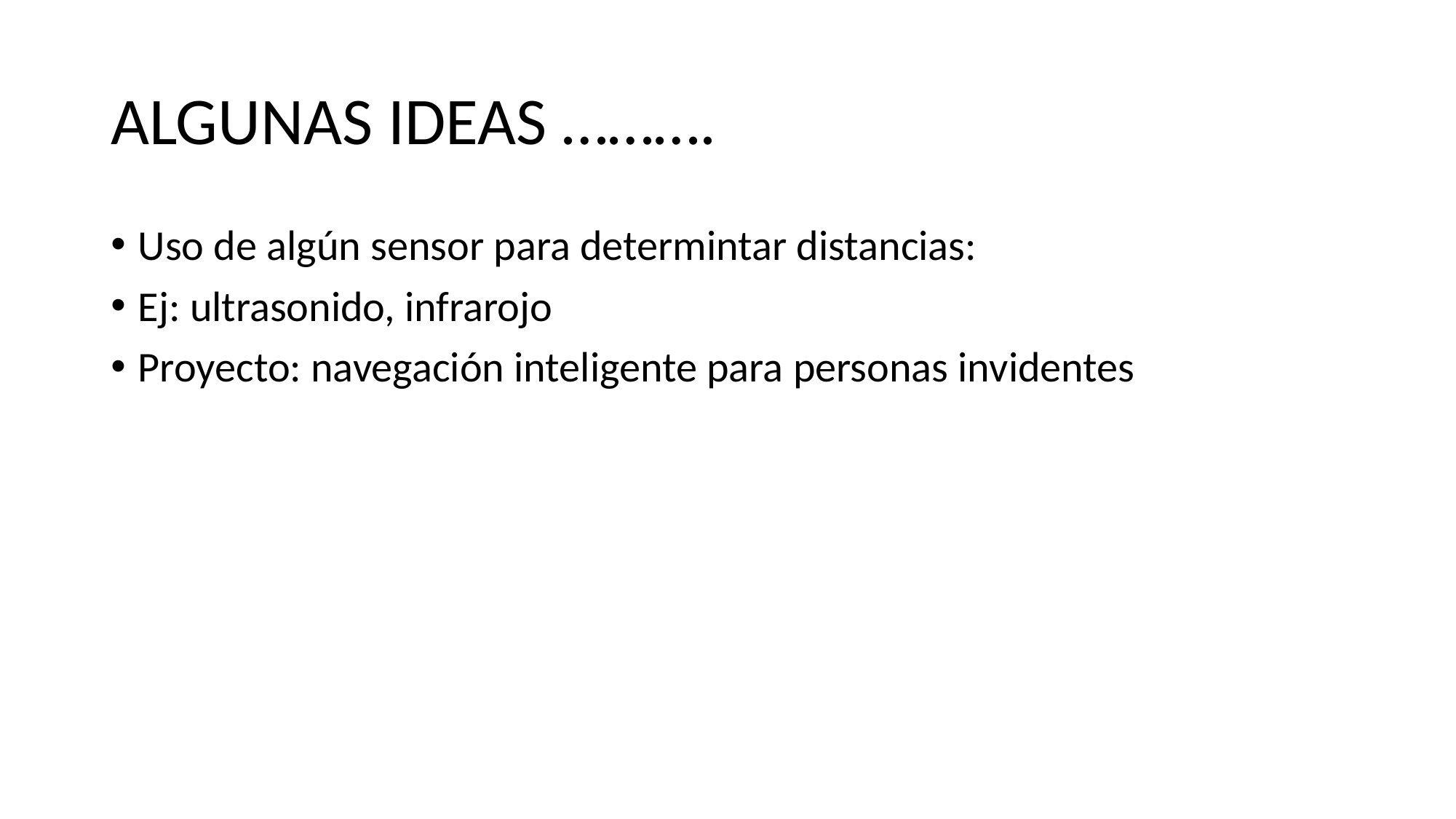

# ALGUNAS IDEAS ……….
Uso de algún sensor para determintar distancias:
Ej: ultrasonido, infrarojo
Proyecto: navegación inteligente para personas invidentes